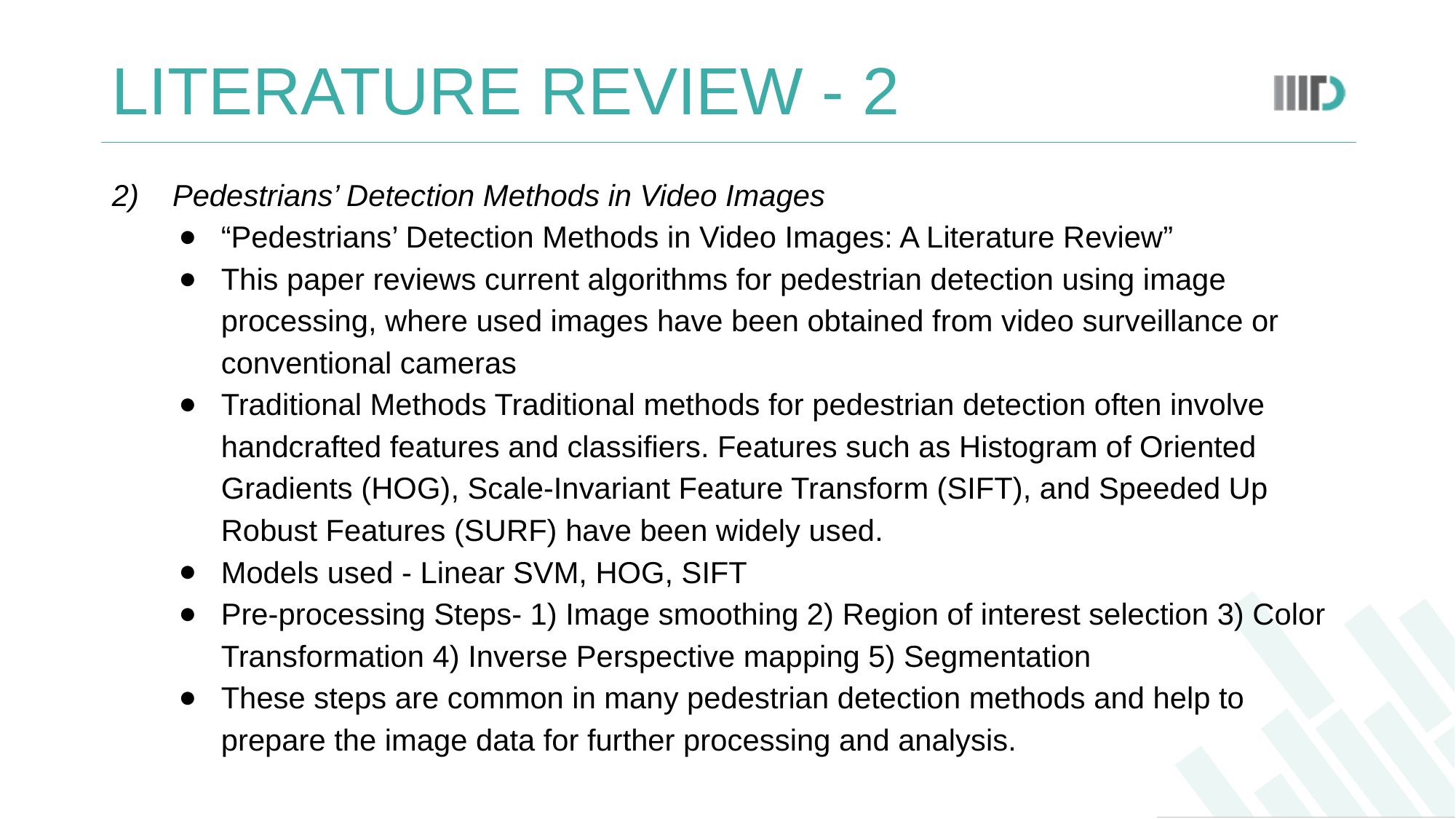

# LITERATURE REVIEW - 2
2)    Pedestrians’ Detection Methods in Video Images
“Pedestrians’ Detection Methods in Video Images: A Literature Review”
This paper reviews current algorithms for pedestrian detection using image processing, where used images have been obtained from video surveillance or conventional cameras
Traditional Methods Traditional methods for pedestrian detection often involve handcrafted features and classifiers. Features such as Histogram of Oriented Gradients (HOG), Scale-Invariant Feature Transform (SIFT), and Speeded Up Robust Features (SURF) have been widely used.
Models used - Linear SVM, HOG, SIFT
Pre-processing Steps- 1) Image smoothing 2) Region of interest selection 3) Color Transformation 4) Inverse Perspective mapping 5) Segmentation
These steps are common in many pedestrian detection methods and help to prepare the image data for further processing and analysis.